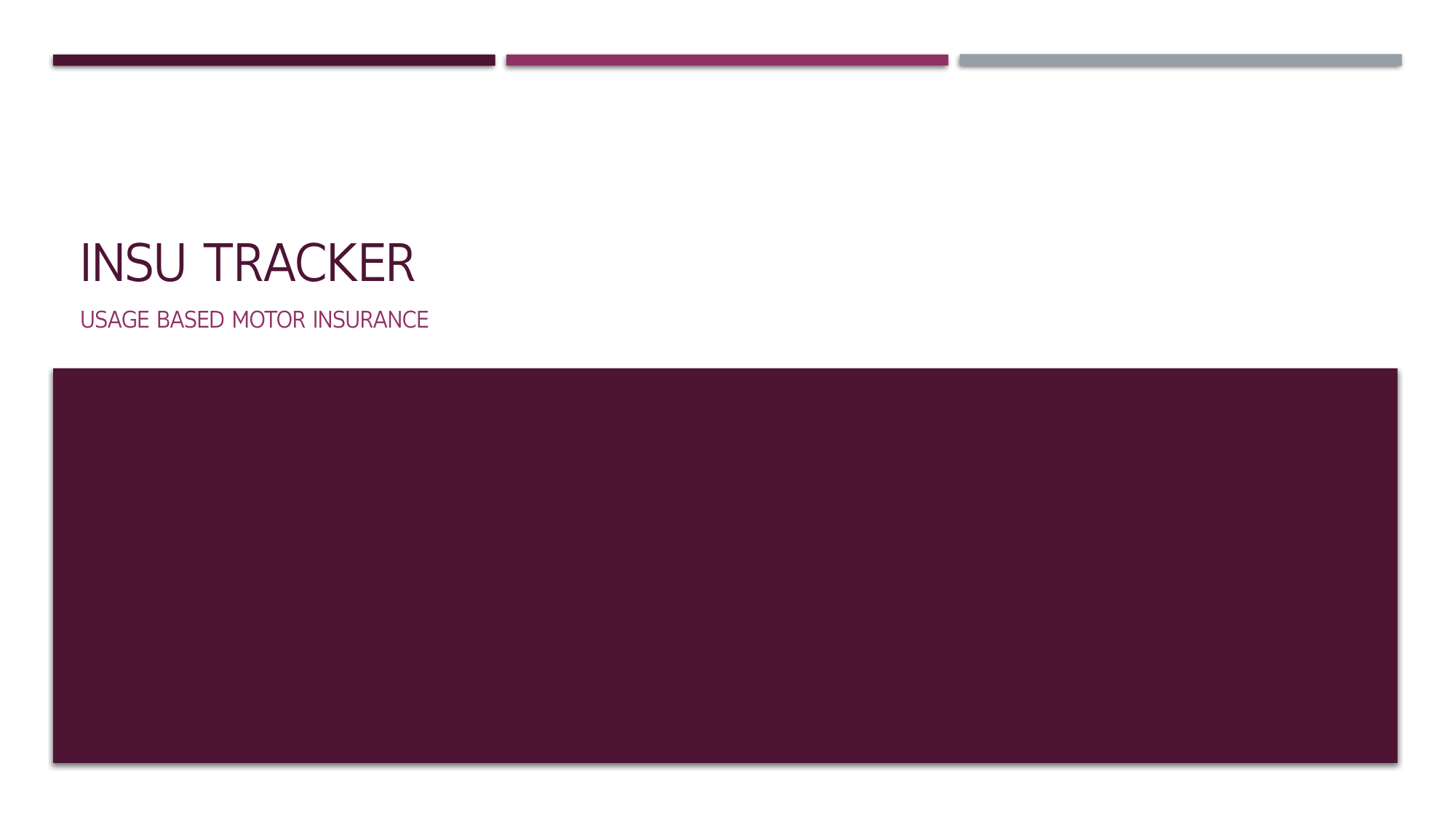

# INSU TRACKER
Usage based motor insurance